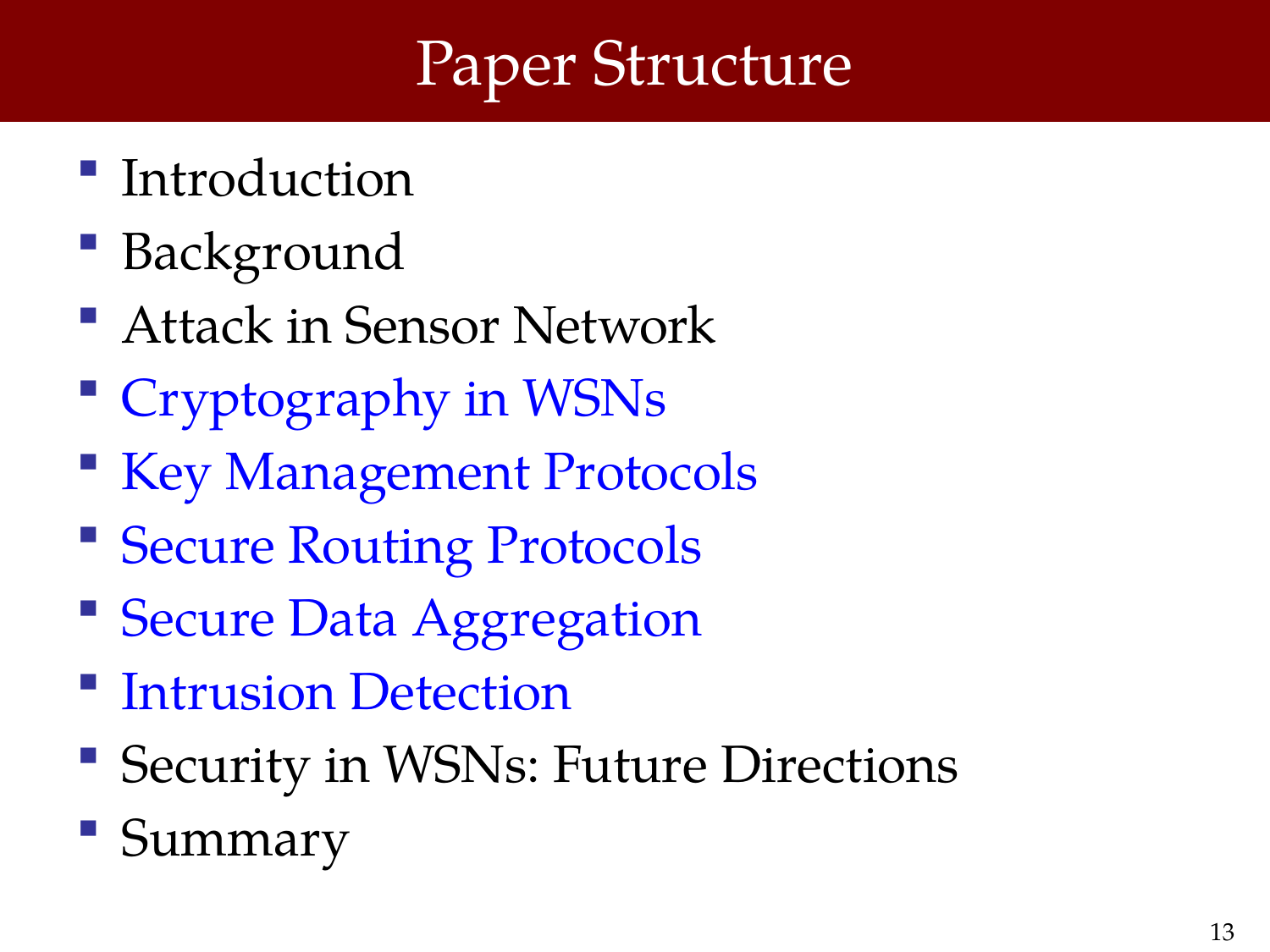

# Paper Structure
Introduction
Background
Attack in Sensor Network
Cryptography in WSNs
Key Management Protocols
Secure Routing Protocols
Secure Data Aggregation
Intrusion Detection
Security in WSNs: Future Directions
Summary
13